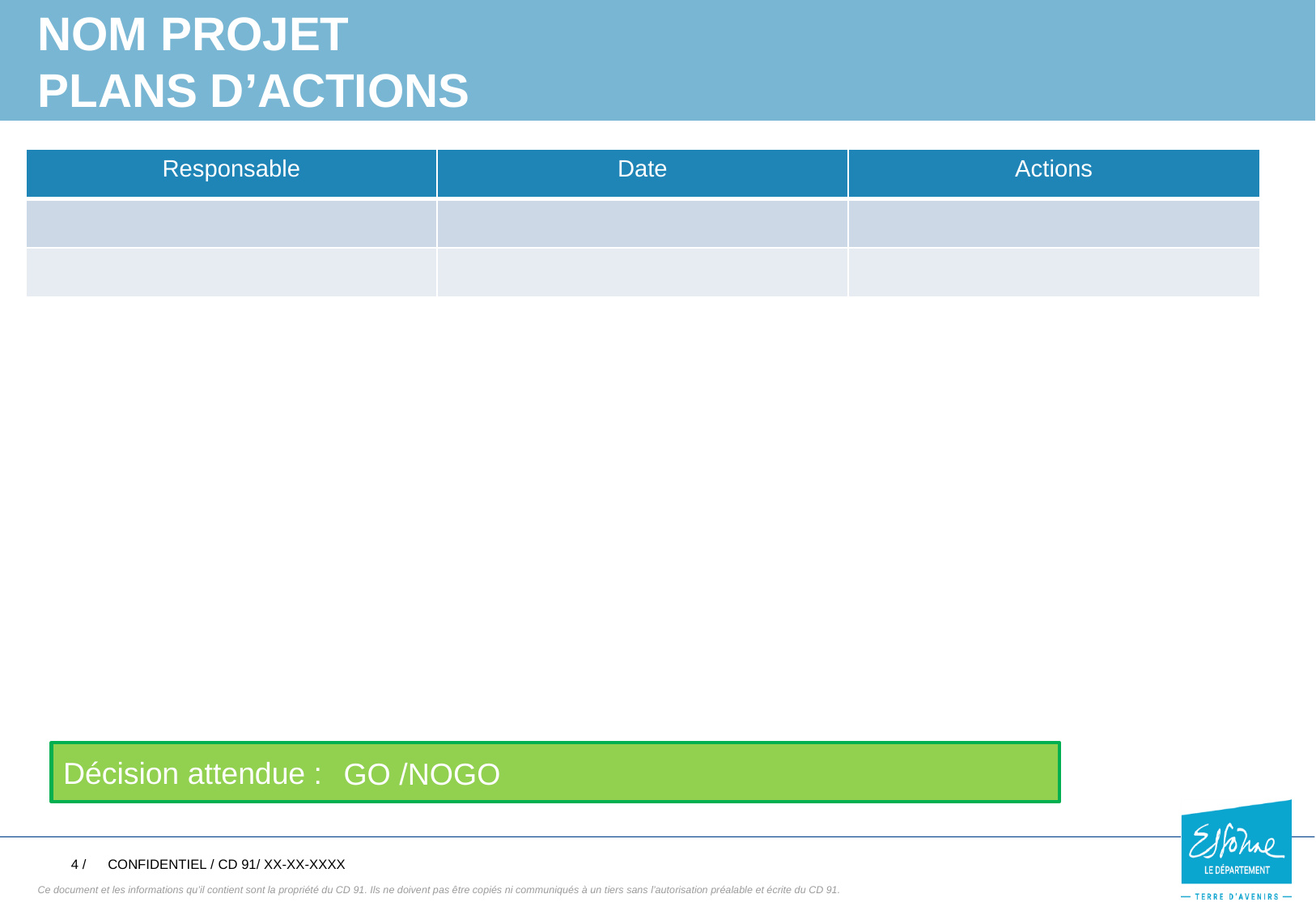

# NOM projet plans d’actions
| Responsable | Date | Actions |
| --- | --- | --- |
|  |  |  |
|  |  |  |
Décision attendue :
GO /NOGO
CONFIDENTIEL / CD 91/ XX-XX-XXXX